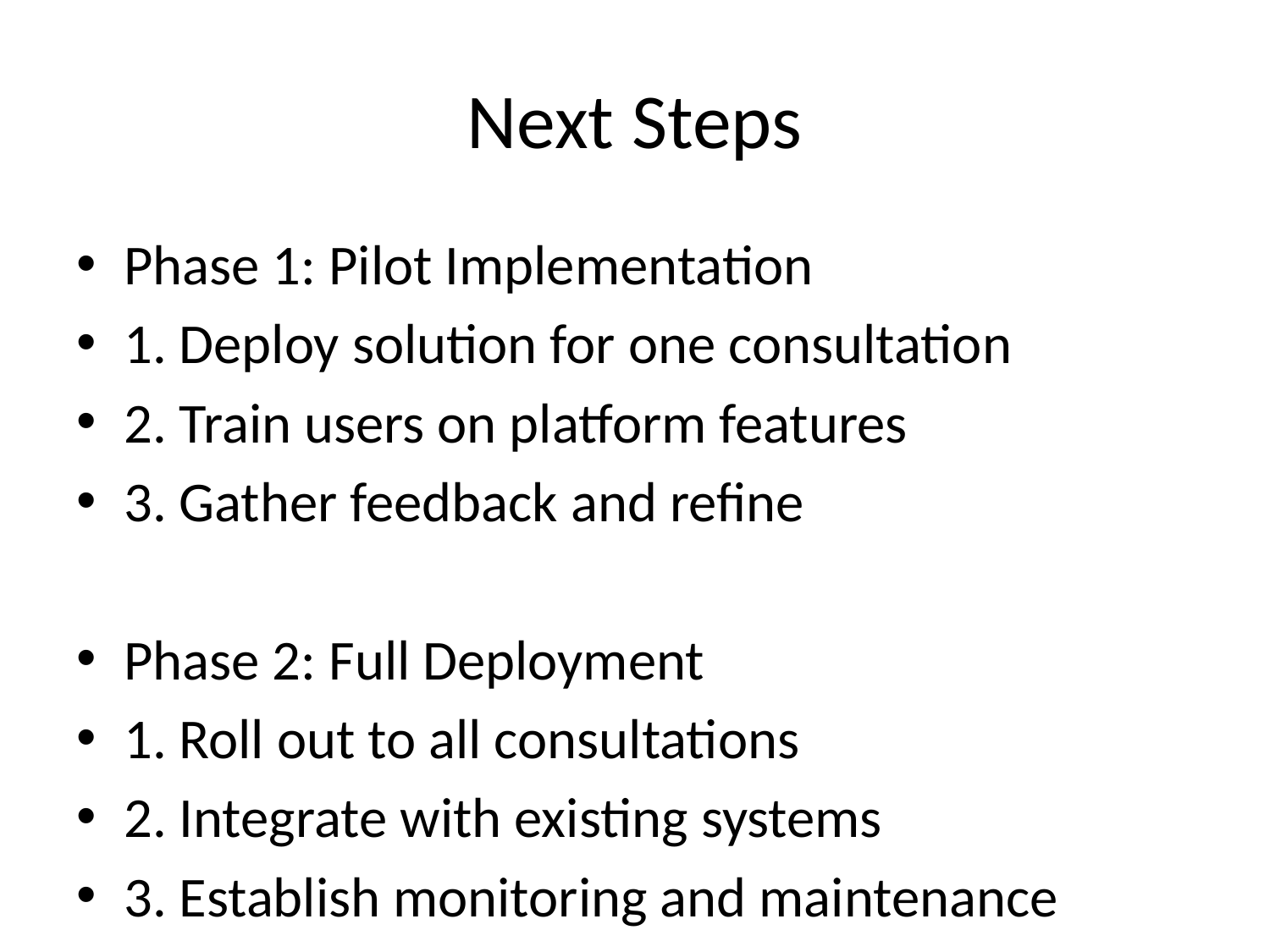

# Next Steps
Phase 1: Pilot Implementation
1. Deploy solution for one consultation
2. Train users on platform features
3. Gather feedback and refine

Phase 2: Full Deployment
1. Roll out to all consultations
2. Integrate with existing systems
3. Establish monitoring and maintenance

Phase 3: Enhancement
1. Add multi-language support
2. Implement advanced analytics
3. Develop API for system integration